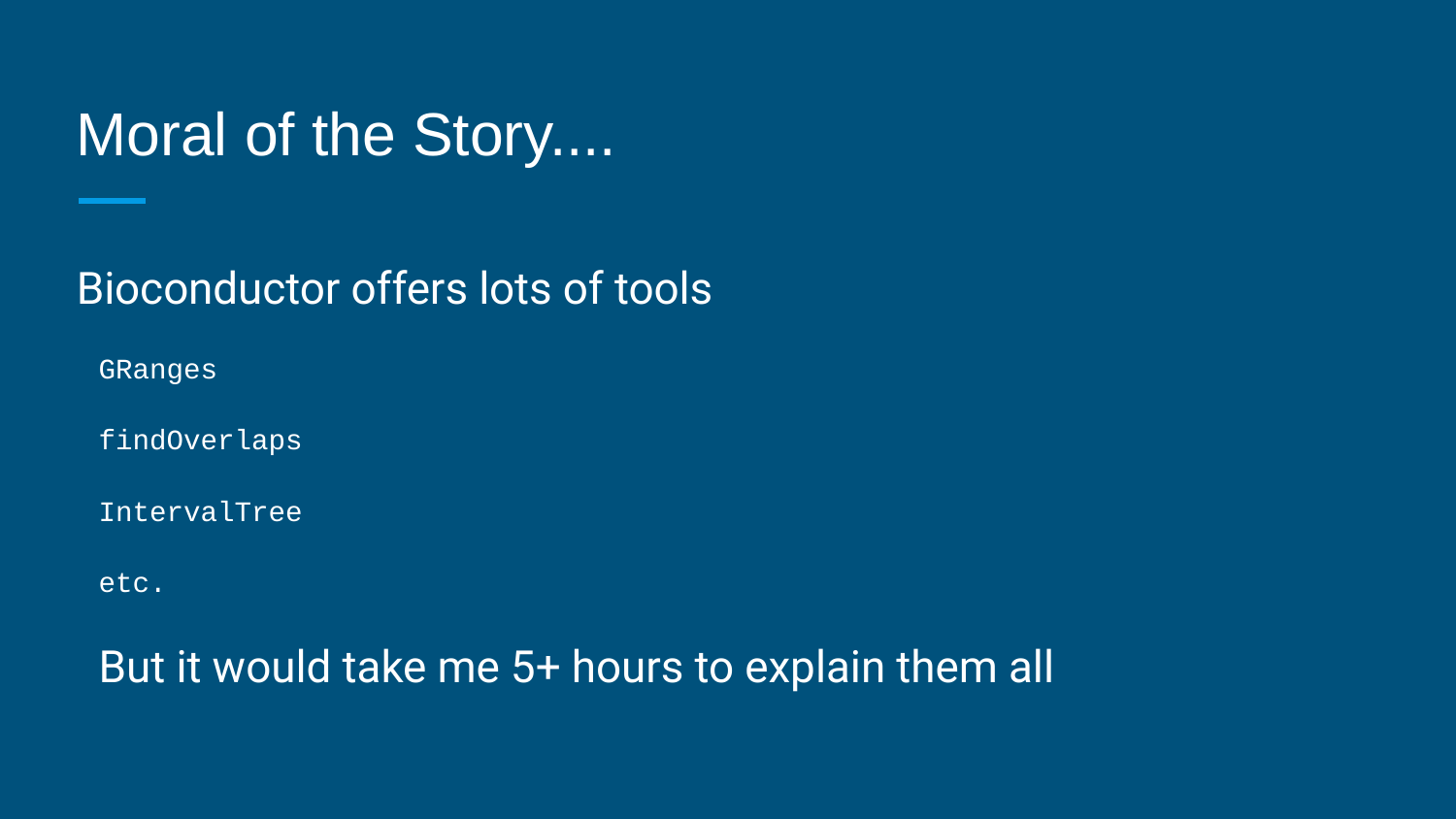

# Moral of the Story....
Bioconductor offers lots of tools
GRanges
findOverlaps
IntervalTree
etc.
But it would take me 5+ hours to explain them all